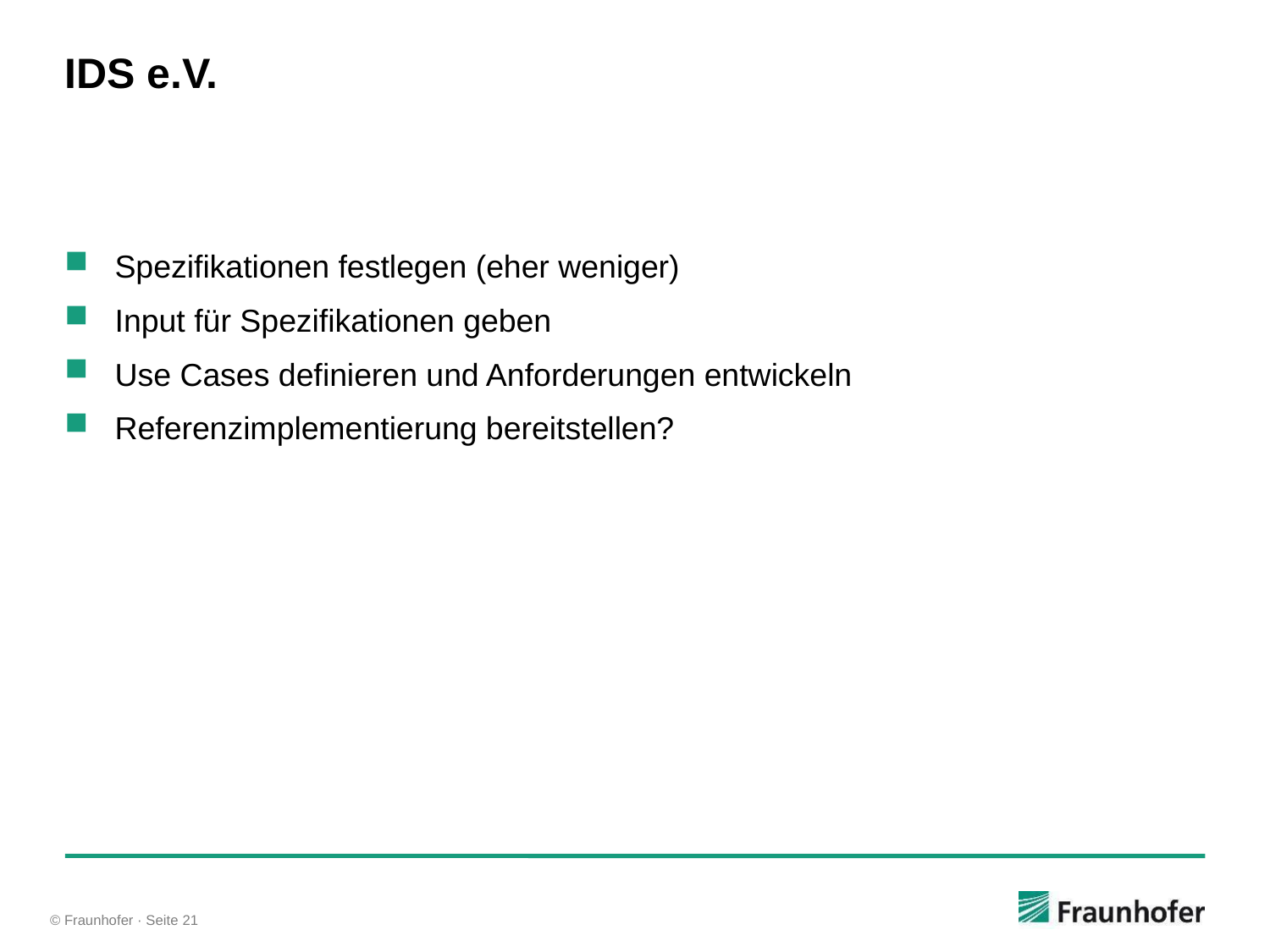

# IDS e.V.
Spezifikationen festlegen (eher weniger)
Input für Spezifikationen geben
Use Cases definieren und Anforderungen entwickeln
Referenzimplementierung bereitstellen?